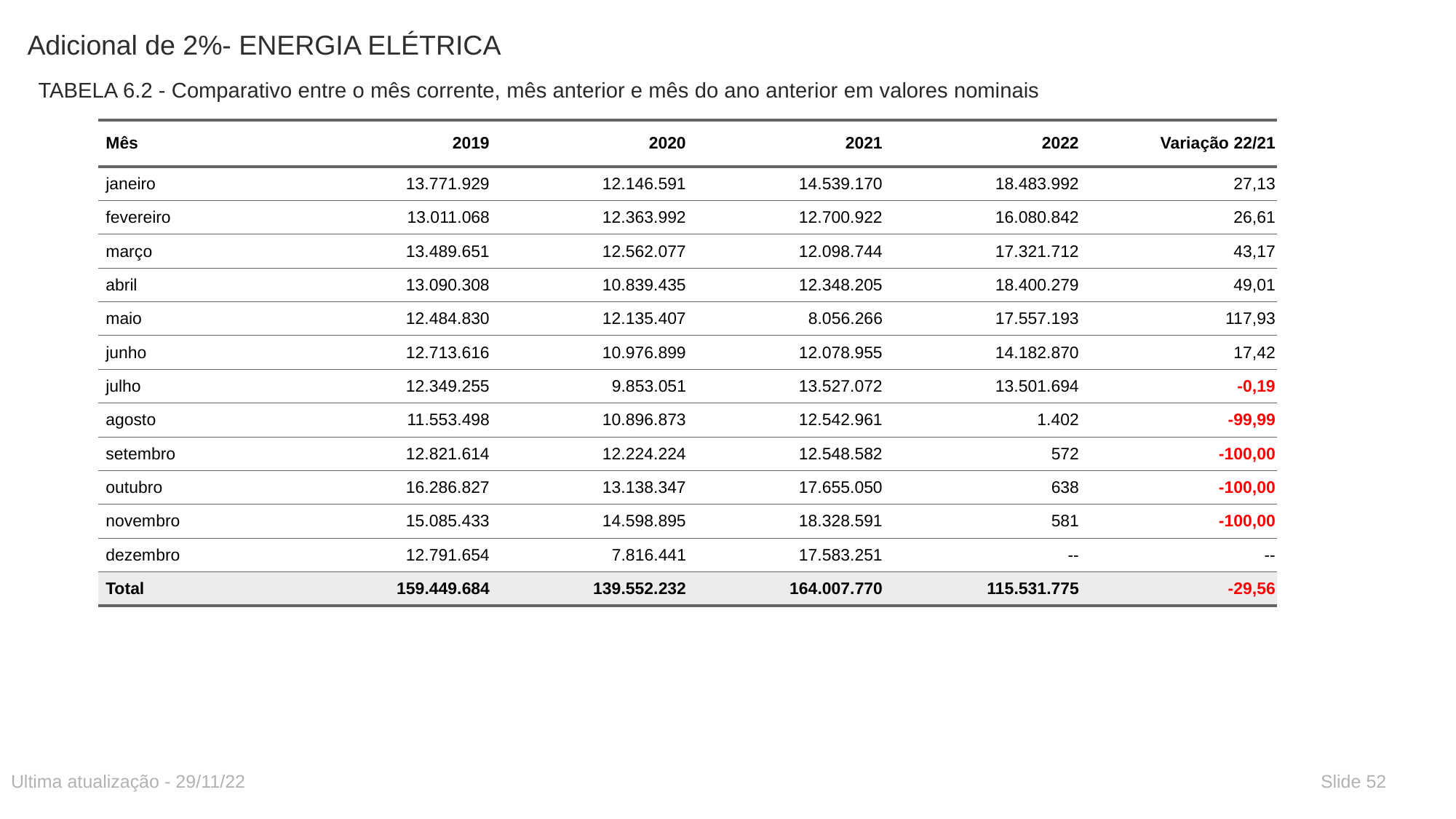

# Adicional de 2%- ENERGIA ELÉTRICA
TABELA 6.2 - Comparativo entre o mês corrente, mês anterior e mês do ano anterior em valores nominais
| Mês | 2019 | 2020 | 2021 | 2022 | Variação 22/21 |
| --- | --- | --- | --- | --- | --- |
| janeiro | 13.771.929 | 12.146.591 | 14.539.170 | 18.483.992 | 27,13 |
| fevereiro | 13.011.068 | 12.363.992 | 12.700.922 | 16.080.842 | 26,61 |
| março | 13.489.651 | 12.562.077 | 12.098.744 | 17.321.712 | 43,17 |
| abril | 13.090.308 | 10.839.435 | 12.348.205 | 18.400.279 | 49,01 |
| maio | 12.484.830 | 12.135.407 | 8.056.266 | 17.557.193 | 117,93 |
| junho | 12.713.616 | 10.976.899 | 12.078.955 | 14.182.870 | 17,42 |
| julho | 12.349.255 | 9.853.051 | 13.527.072 | 13.501.694 | -0,19 |
| agosto | 11.553.498 | 10.896.873 | 12.542.961 | 1.402 | -99,99 |
| setembro | 12.821.614 | 12.224.224 | 12.548.582 | 572 | -100,00 |
| outubro | 16.286.827 | 13.138.347 | 17.655.050 | 638 | -100,00 |
| novembro | 15.085.433 | 14.598.895 | 18.328.591 | 581 | -100,00 |
| dezembro | 12.791.654 | 7.816.441 | 17.583.251 | -- | -- |
| Total | 159.449.684 | 139.552.232 | 164.007.770 | 115.531.775 | -29,56 |
Ultima atualização - 29/11/22
Slide 52